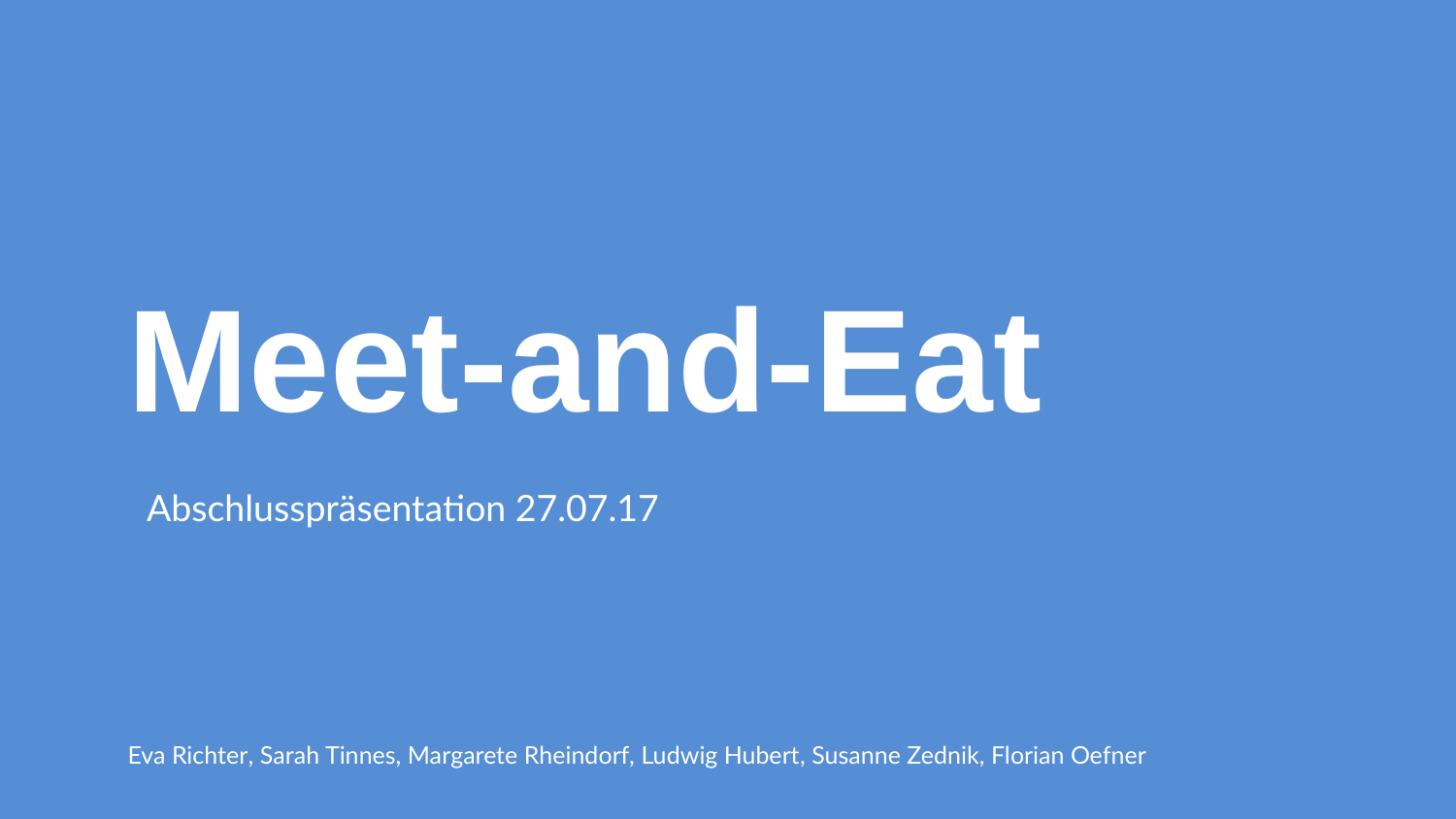

Meet-and-Eat
Abschlusspräsentation 27.07.17
Eva Richter, Sarah Tinnes, Margarete Rheindorf, Ludwig Hubert, Susanne Zednik, Florian Oefner